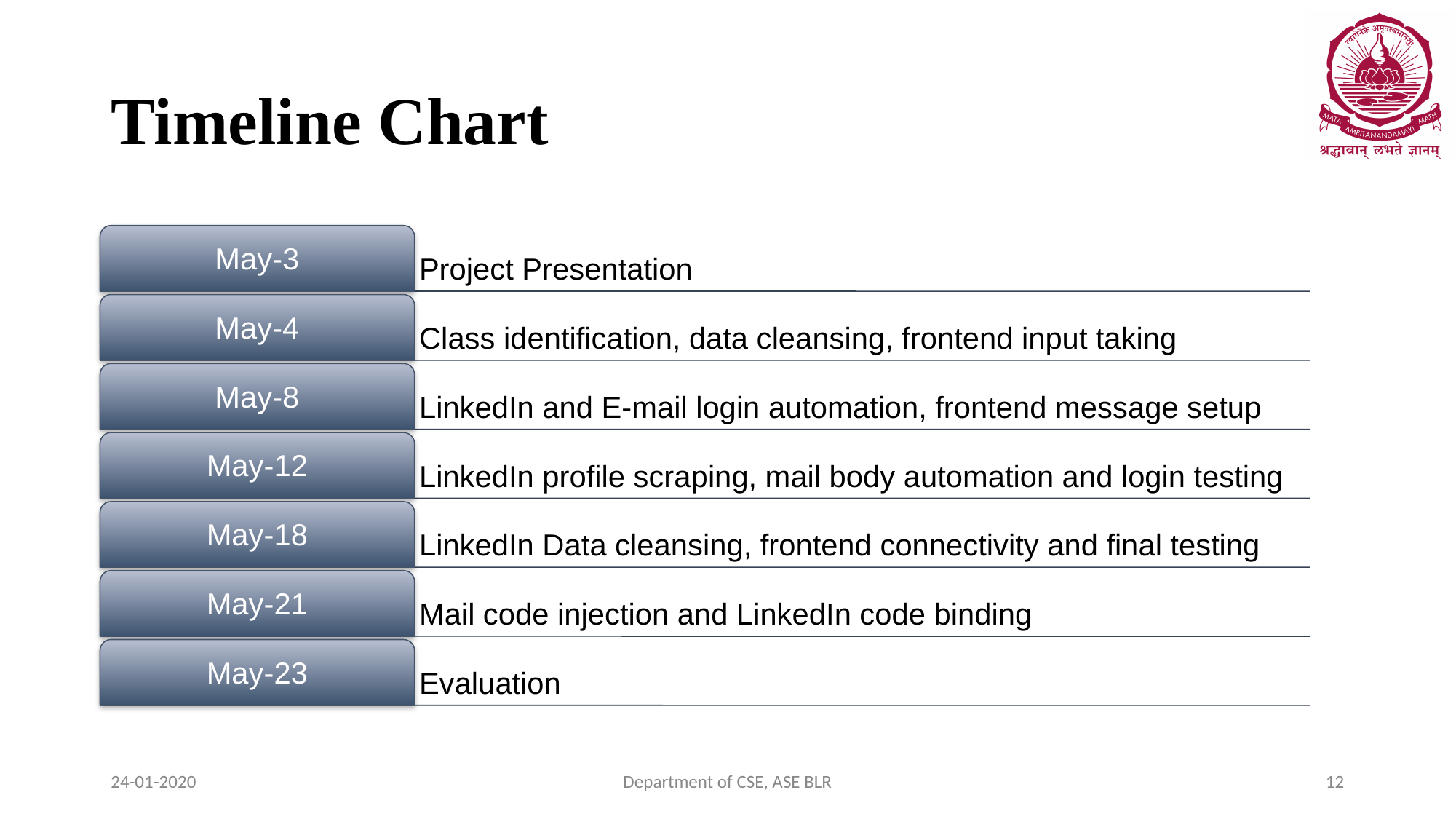

# Timeline Chart
Project Presentation
May-3
Class identification, data cleansing, frontend input taking
May-4
LinkedIn and E-mail login automation, frontend message setup
May-8
LinkedIn profile scraping, mail body automation and login testing
May-12
LinkedIn Data cleansing, frontend connectivity and final testing
May-18
Mail code injection and LinkedIn code binding
May-21
Evaluation
May-23
24-01-2020
Department of CSE, ASE BLR
12